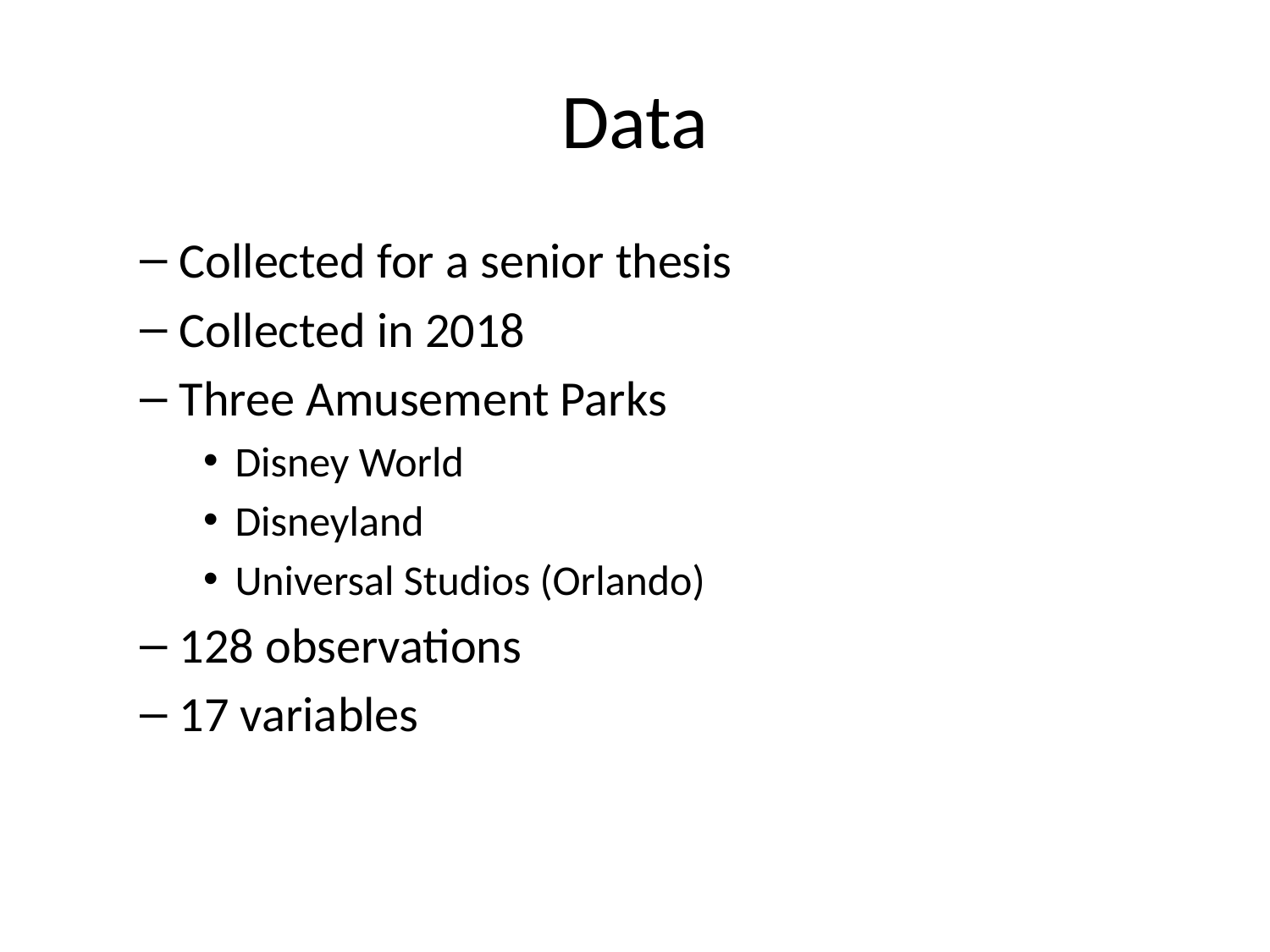

# Data
Collected for a senior thesis
Collected in 2018
Three Amusement Parks
Disney World
Disneyland
Universal Studios (Orlando)
128 observations
17 variables